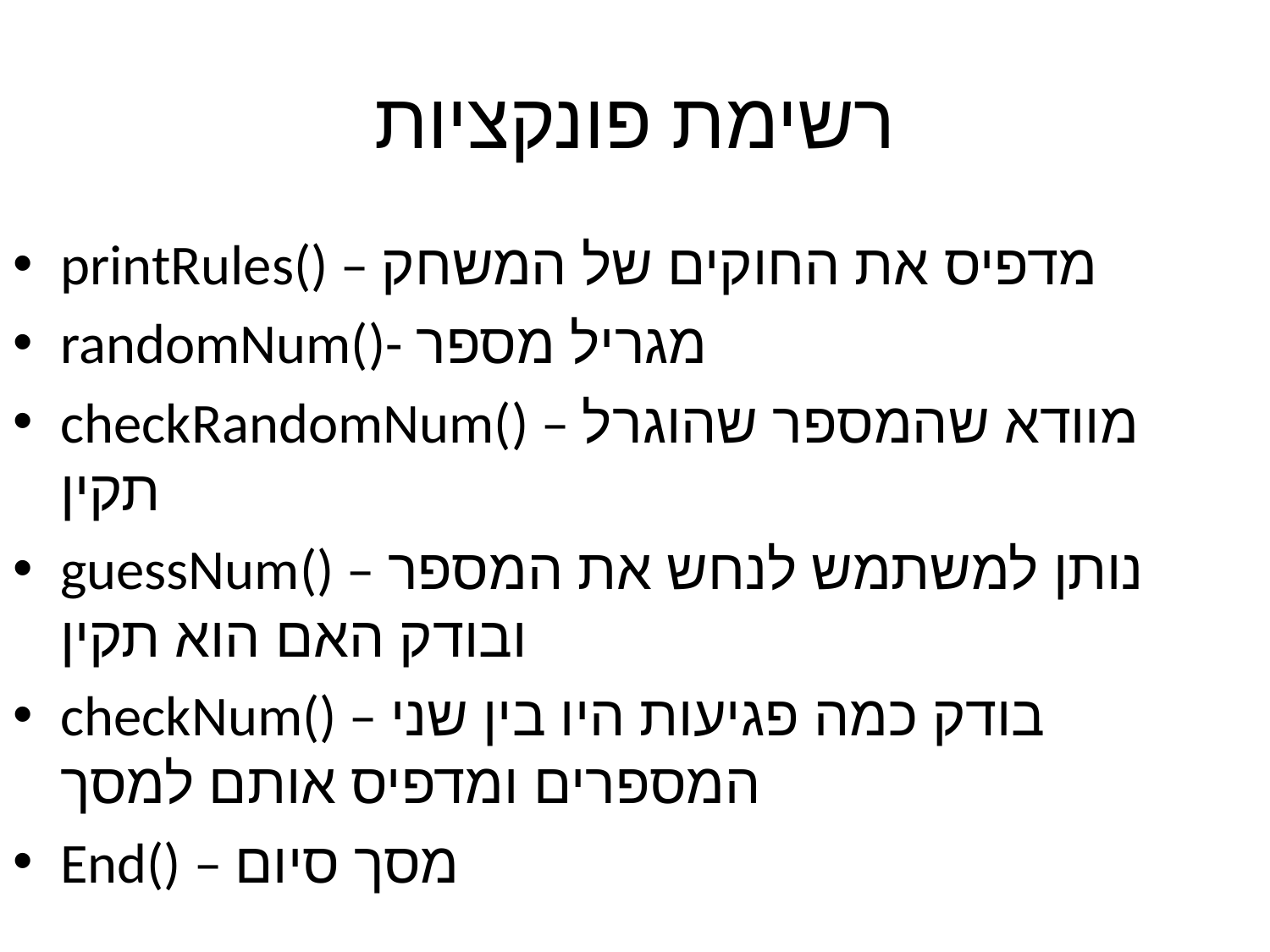

# רשימת פונקציות
printRules() – מדפיס את החוקים של המשחק
randomNum()- מגריל מספר
checkRandomNum() – מוודא שהמספר שהוגרל תקין
guessNum() – נותן למשתמש לנחש את המספר ובודק האם הוא תקין
checkNum() – בודק כמה פגיעות היו בין שני המספרים ומדפיס אותם למסך
End() – מסך סיום